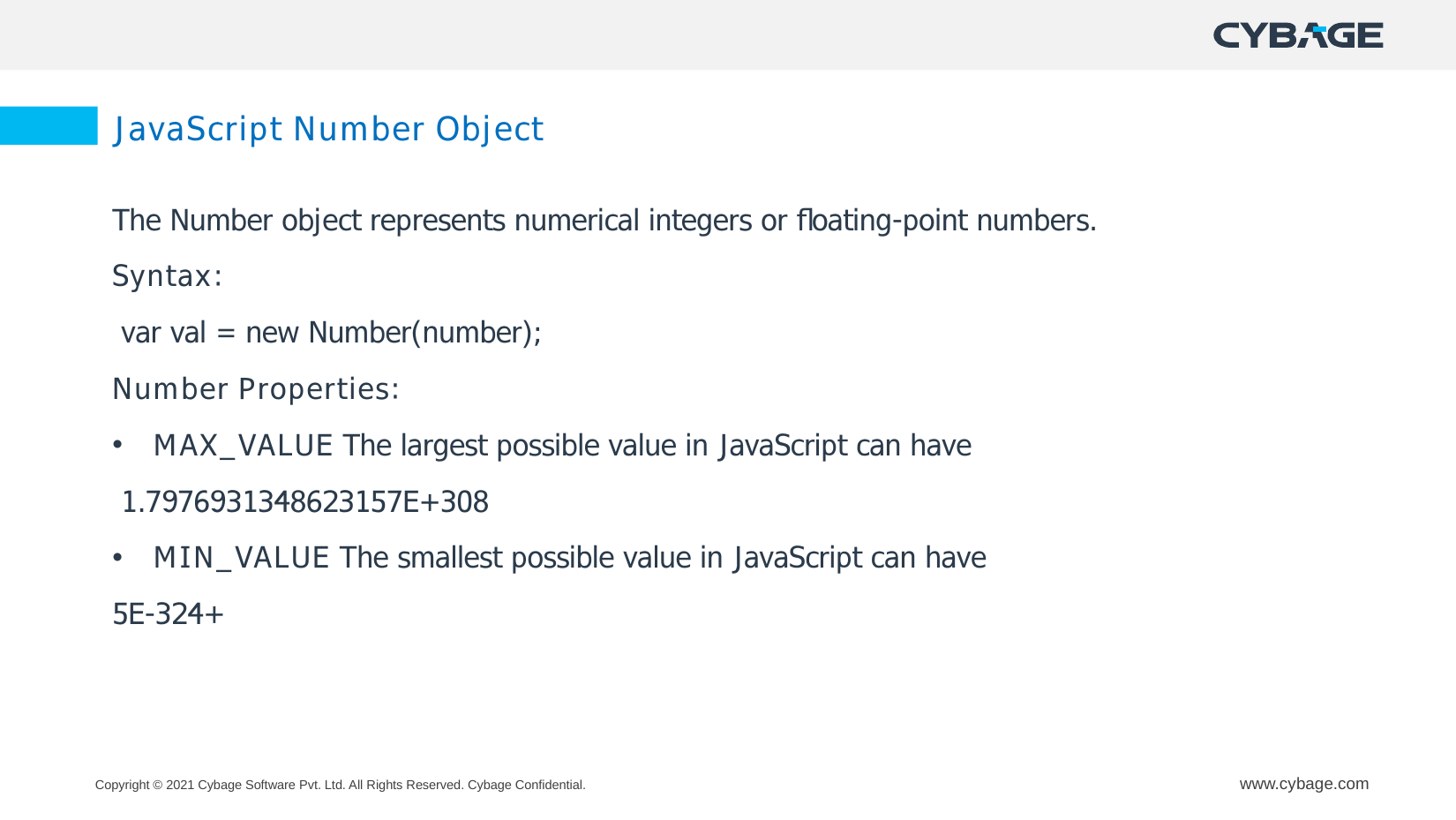

JavaScript Number Object

The Number object represents numerical integers or floating-point numbers.
Syntax:
 var val = new Number(number);
Number Properties:
MAX_VALUE The largest possible value in JavaScript can have
 1.7976931348623157E+308
MIN_VALUE The smallest possible value in JavaScript can have
5E-324+